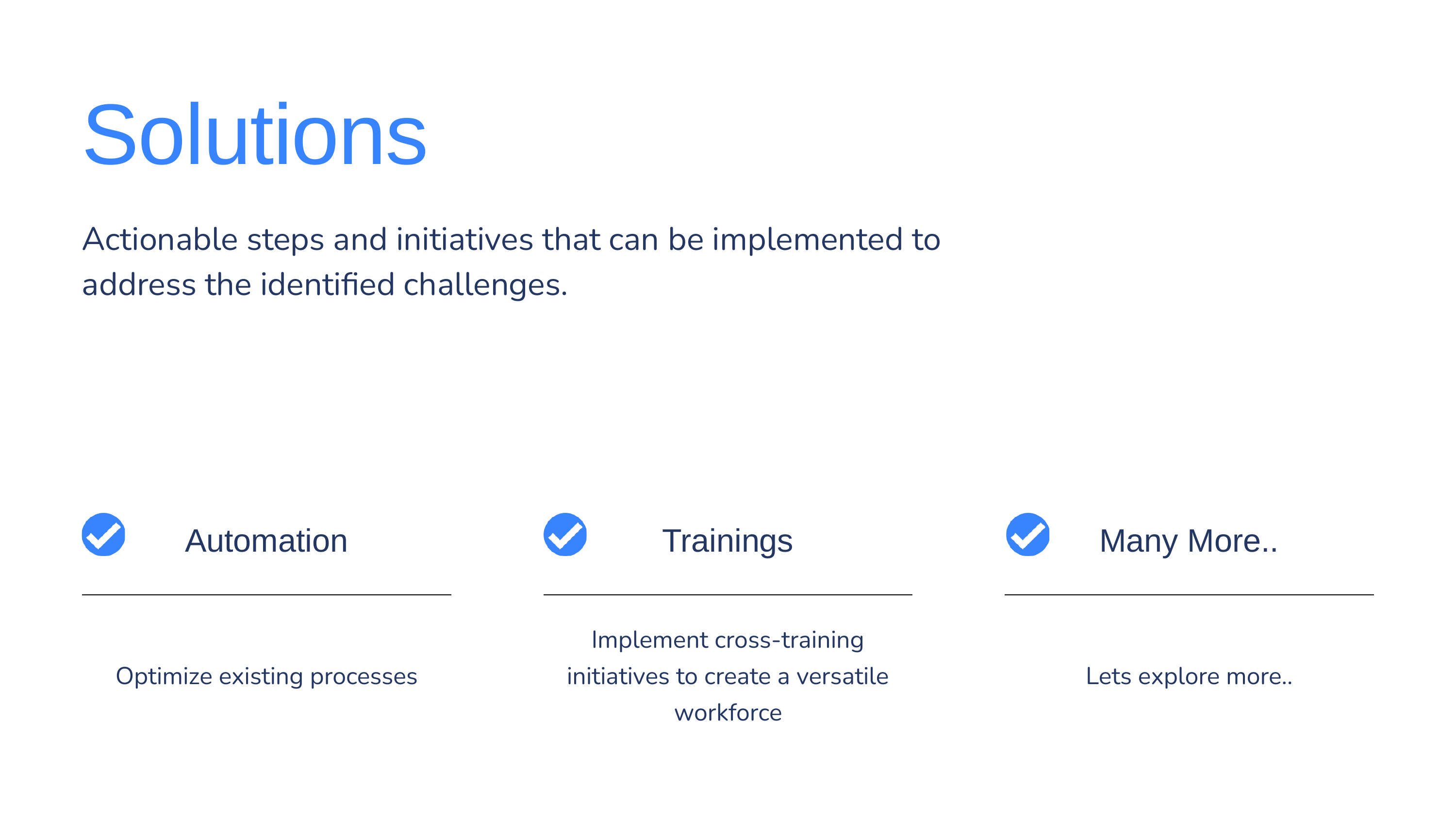

Solutions
Actionable steps and initiatives that can be implemented to address the identified challenges.
| Automation |  | Trainings |  | Many More.. |
| --- | --- | --- | --- | --- |
| Optimize existing processes |  | Implement cross-training initiatives to create a versatile workforce |  | Lets explore more.. |